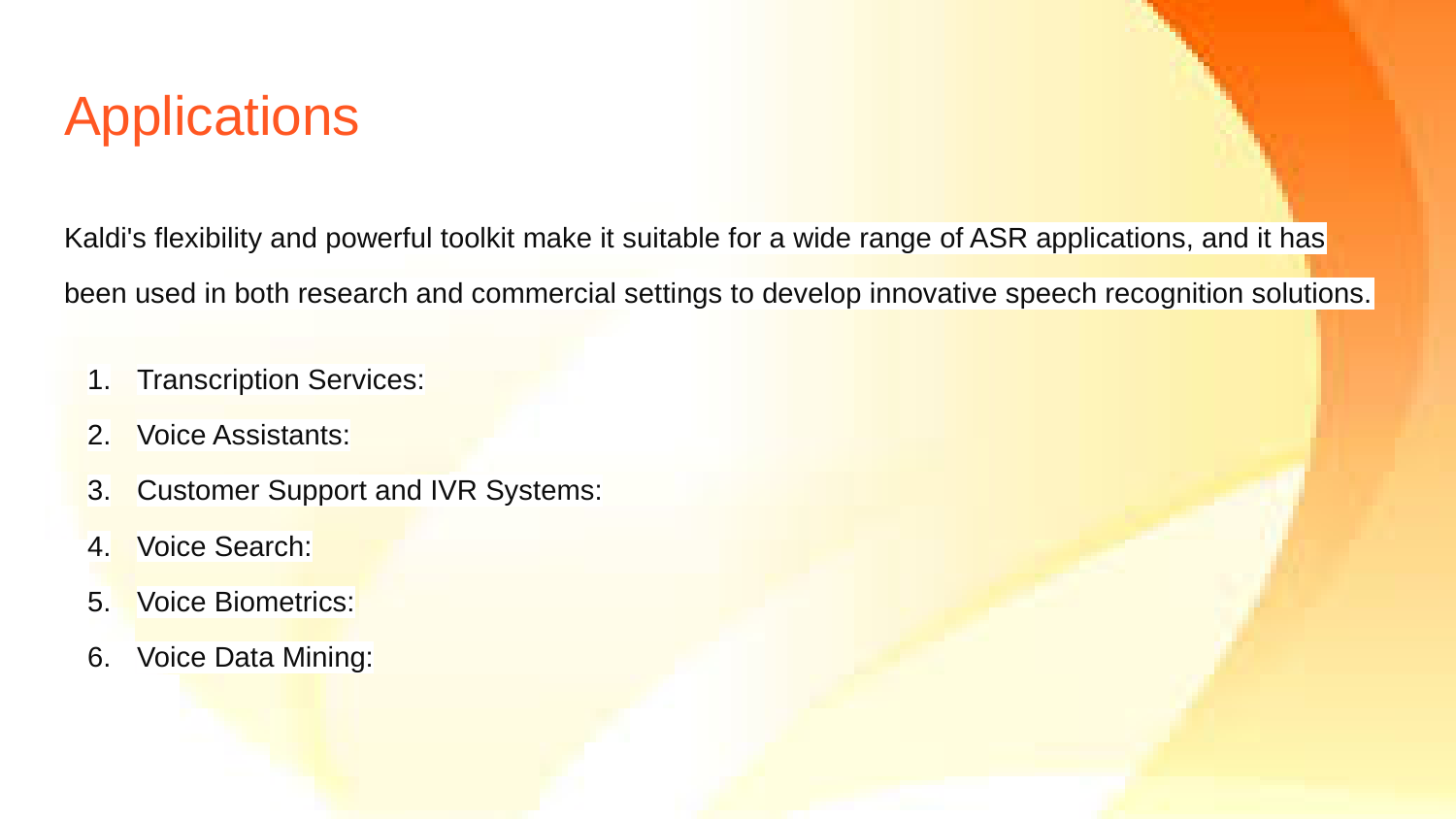

# Applications
Kaldi's flexibility and powerful toolkit make it suitable for a wide range of ASR applications, and it has been used in both research and commercial settings to develop innovative speech recognition solutions.
Transcription Services:
Voice Assistants:
Customer Support and IVR Systems:
Voice Search:
Voice Biometrics:
Voice Data Mining: